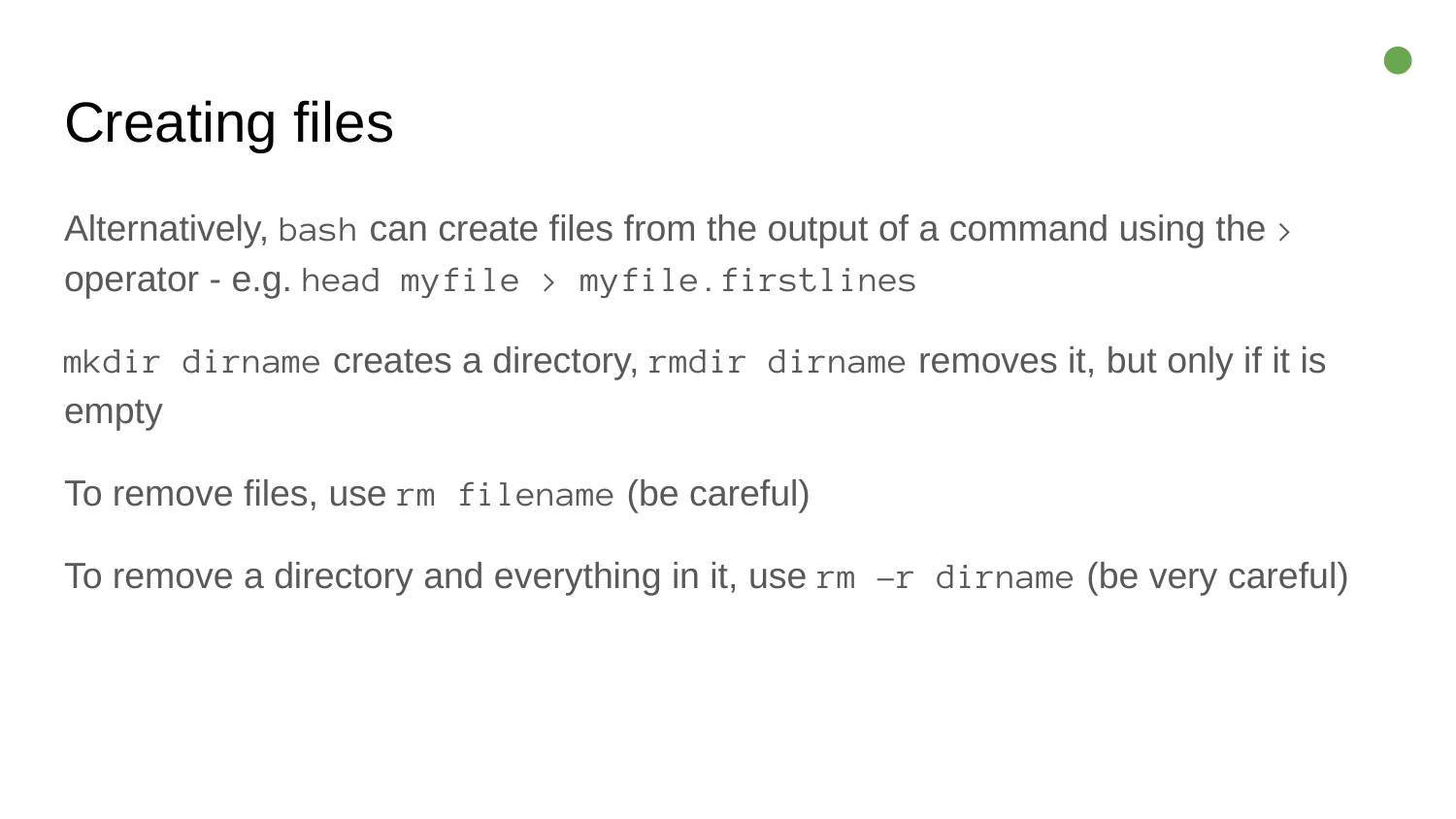

●
# Creating files
Alternatively, bash can create files from the output of a command using the > operator - e.g. head myfile > myfile.firstlines
mkdir dirname creates a directory, rmdir dirname removes it, but only if it is empty
To remove files, use rm filename (be careful)
To remove a directory and everything in it, use rm -r dirname (be very careful)